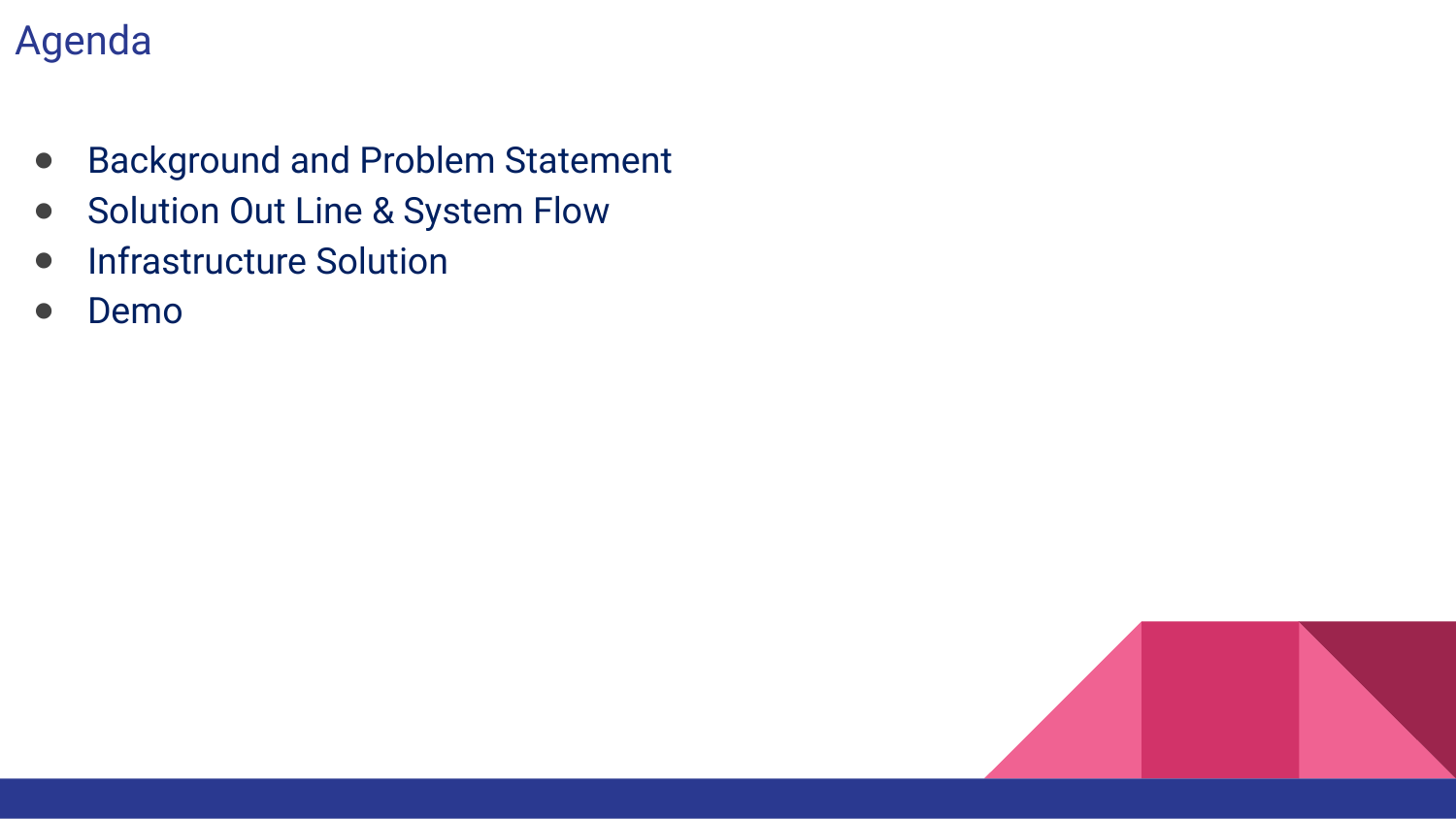

# Agenda
Background and Problem Statement
Solution Out Line & System Flow
Infrastructure Solution
Demo